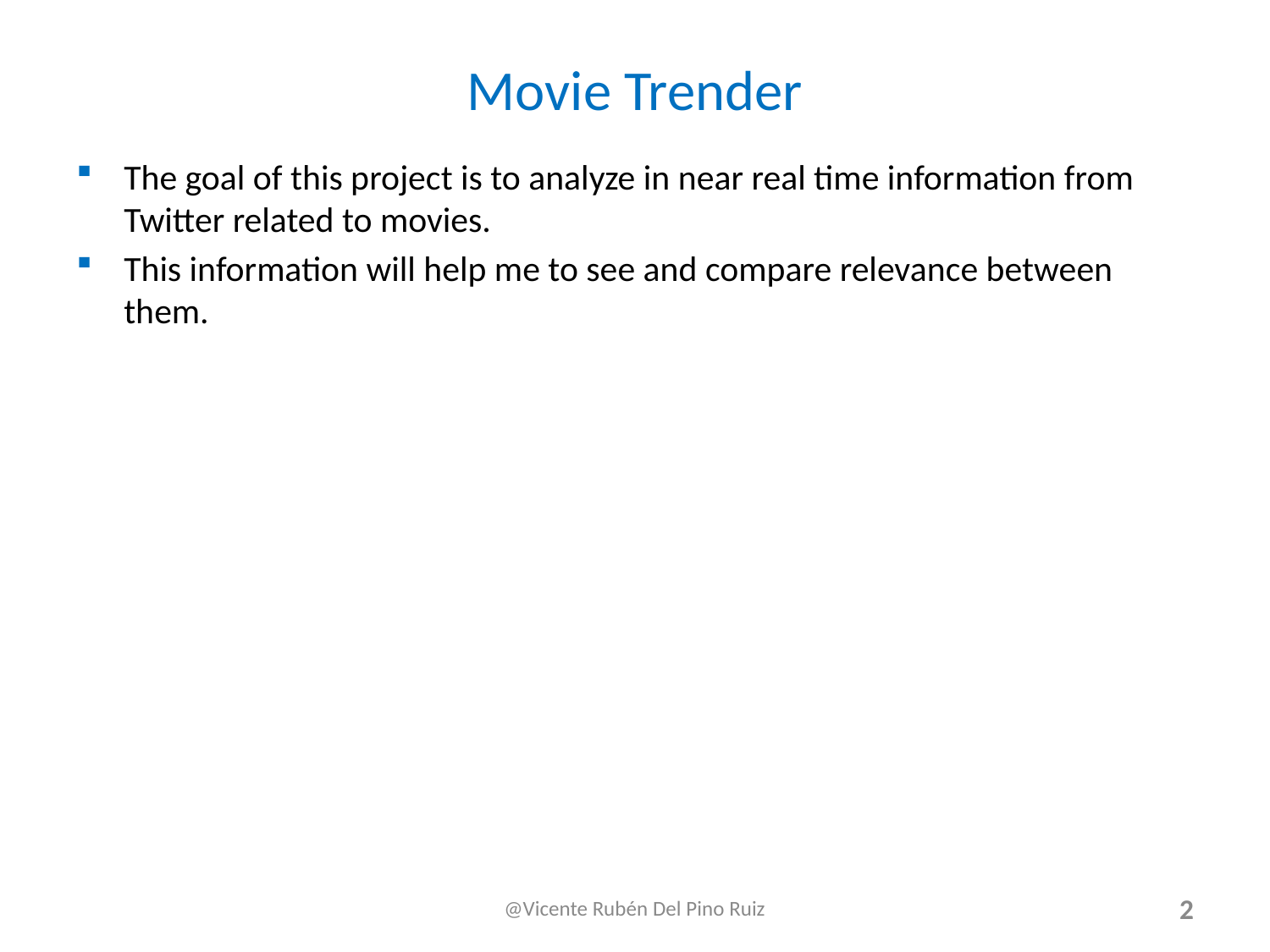

# Movie Trender
The goal of this project is to analyze in near real time information from Twitter related to movies.
This information will help me to see and compare relevance between them.

@Vicente Rubén Del Pino Ruiz
2